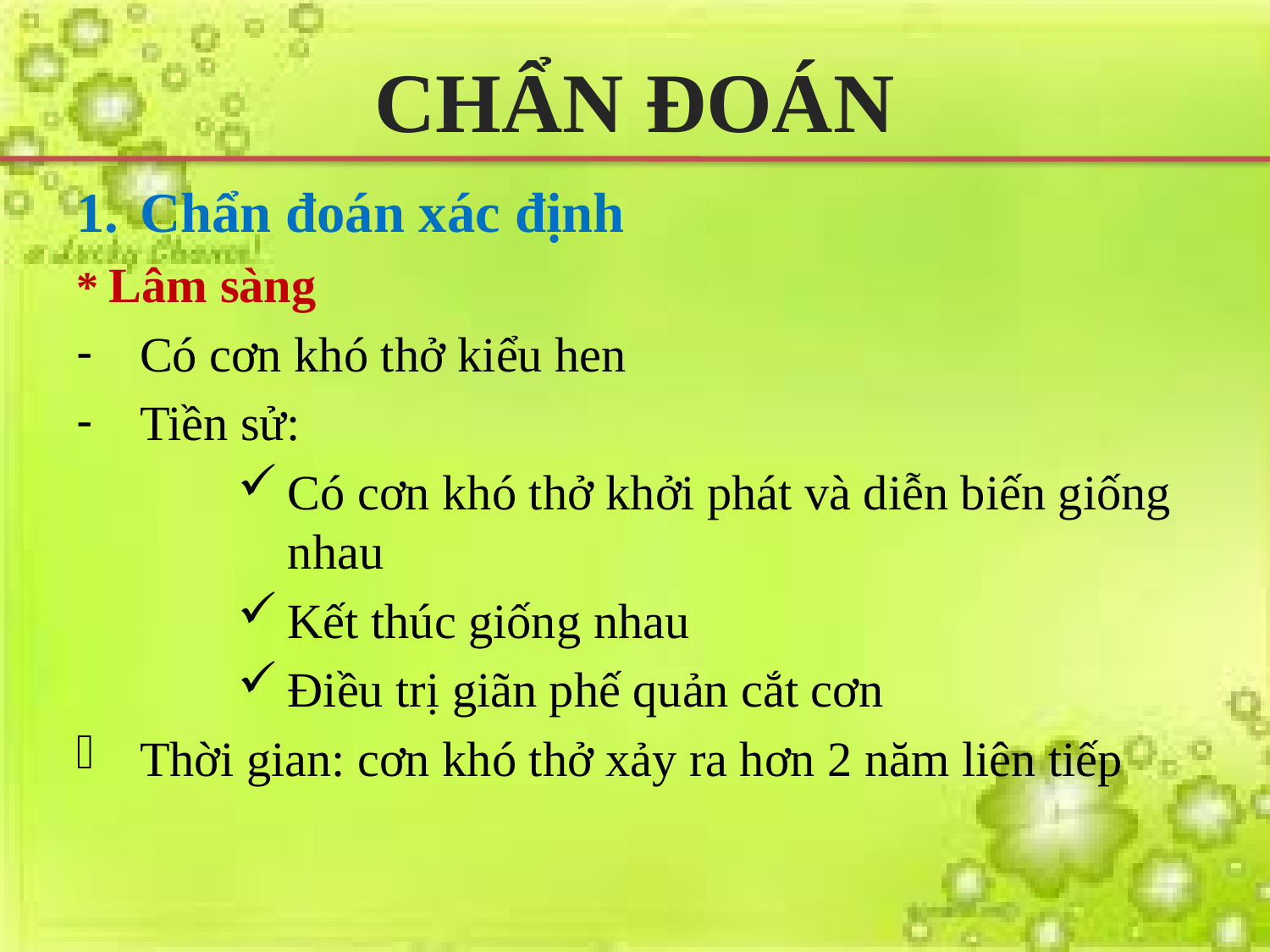

# CHẨN ĐOÁN
Chẩn đoán xác định
* Lâm sàng
Có cơn khó thở kiểu hen
Tiền sử:
Có cơn khó thở khởi phát và diễn biến giống nhau
Kết thúc giống nhau
Điều trị giãn phế quản cắt cơn
Thời gian: cơn khó thở xảy ra hơn 2 năm liên tiếp